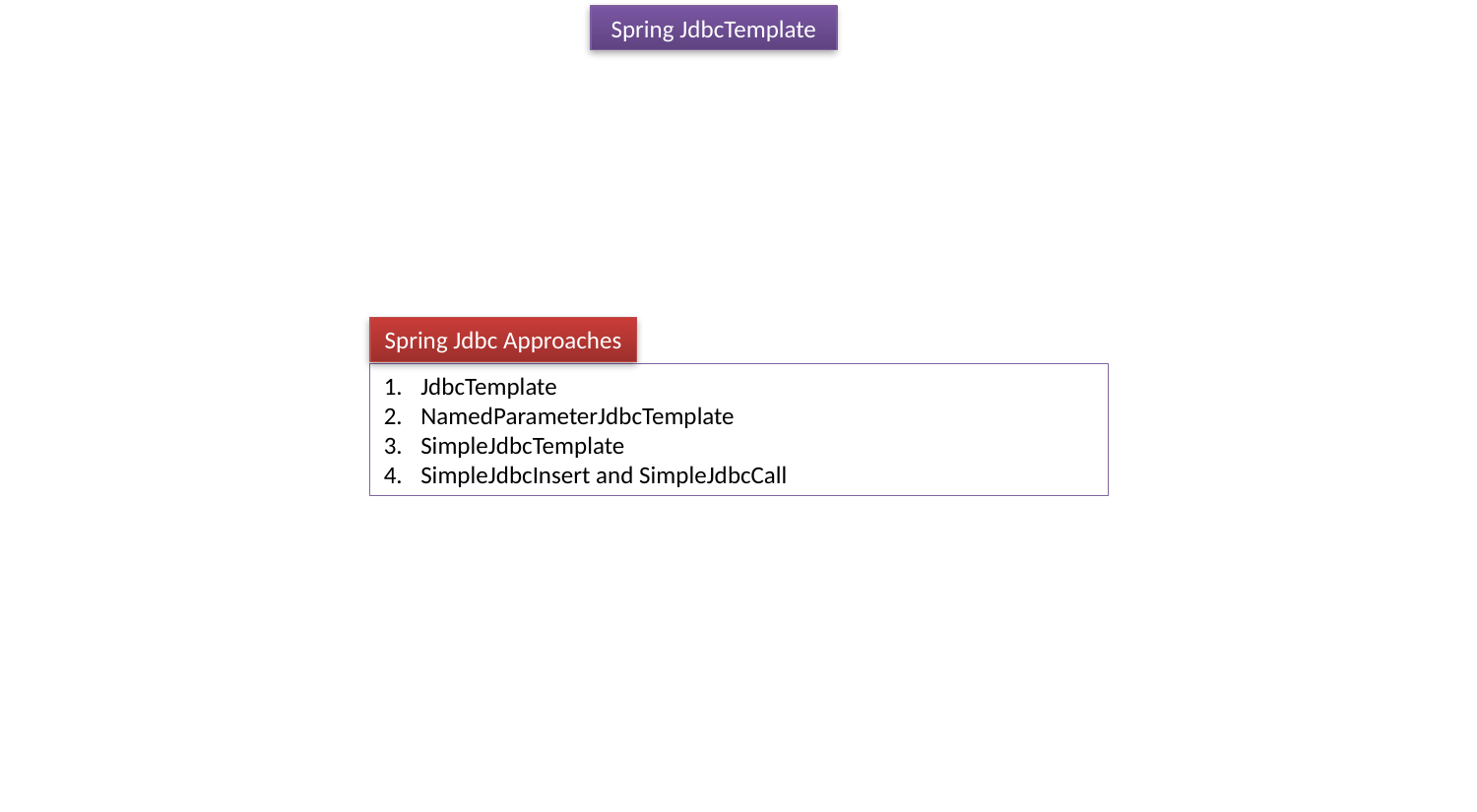

Spring JdbcTemplate

Spring Jdbc Approaches
JdbcTemplate
NamedParameterJdbcTemplate
SimpleJdbcTemplate
SimpleJdbcInsert and SimpleJdbcCall